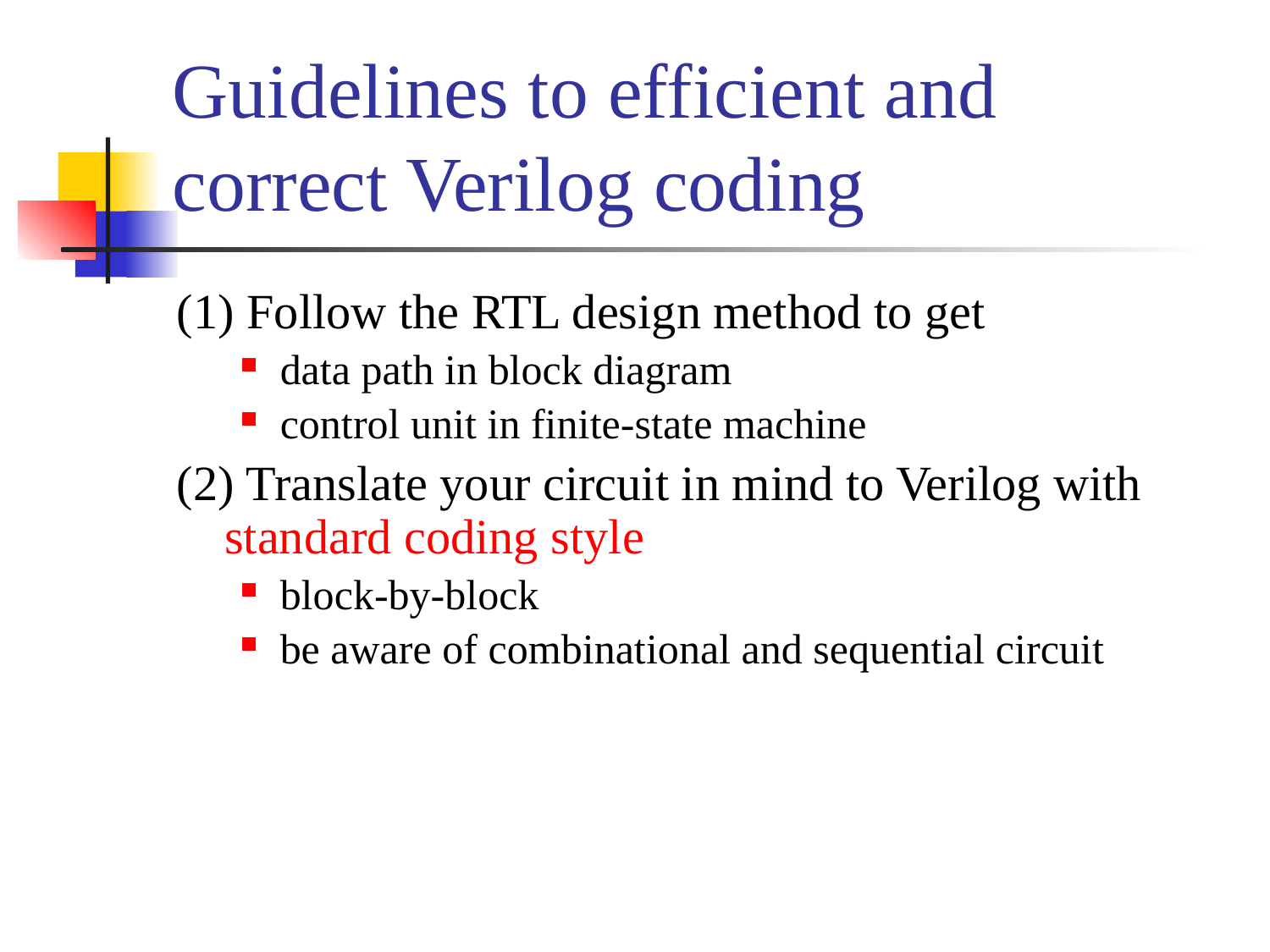

# Guidelines to efficient and correct Verilog coding
(1) Follow the RTL design method to get
data path in block diagram
control unit in finite-state machine
(2) Translate your circuit in mind to Verilog with standard coding style
block-by-block
be aware of combinational and sequential circuit